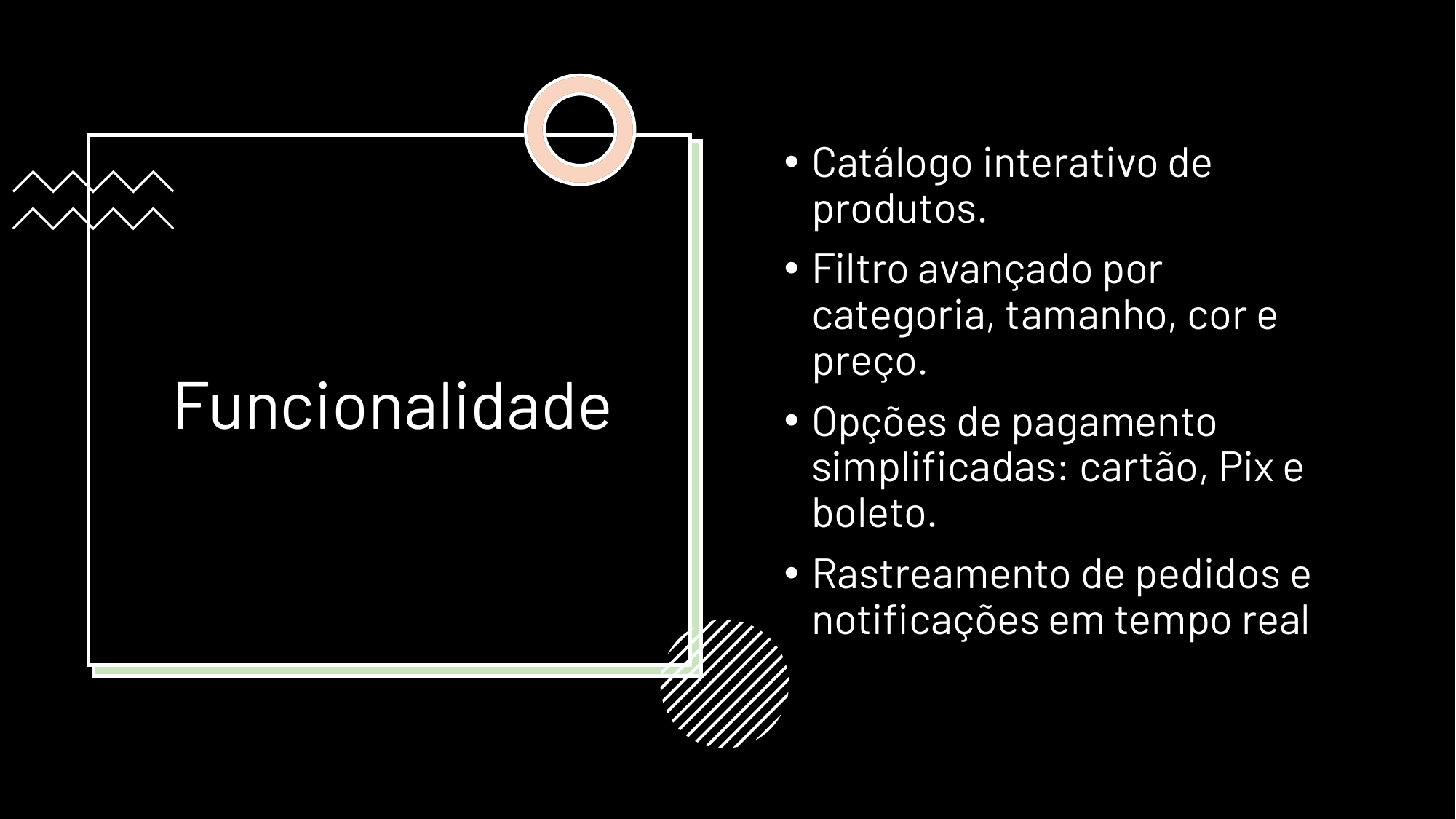

Catálogo interativo de produtos.
Filtro avançado por categoria, tamanho, cor e preço.
Opções de pagamento simplificadas: cartão, Pix e boleto.
Rastreamento de pedidos e notificações em tempo real

# Funcionalidade